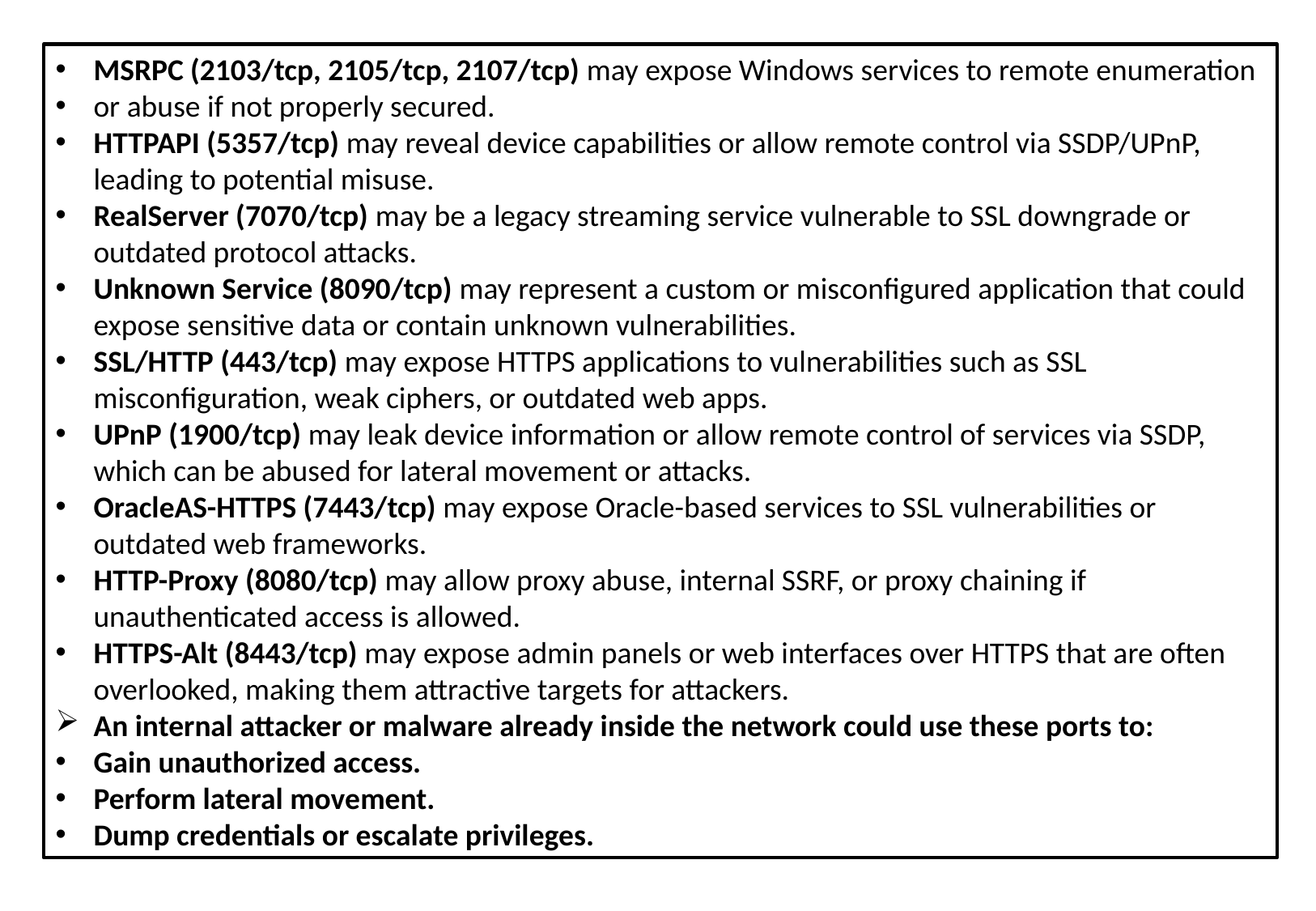

MSRPC (2103/tcp, 2105/tcp, 2107/tcp) may expose Windows services to remote enumeration
or abuse if not properly secured.
HTTPAPI (5357/tcp) may reveal device capabilities or allow remote control via SSDP/UPnP, leading to potential misuse.
RealServer (7070/tcp) may be a legacy streaming service vulnerable to SSL downgrade or outdated protocol attacks.
Unknown Service (8090/tcp) may represent a custom or misconfigured application that could expose sensitive data or contain unknown vulnerabilities.
SSL/HTTP (443/tcp) may expose HTTPS applications to vulnerabilities such as SSL misconfiguration, weak ciphers, or outdated web apps.
UPnP (1900/tcp) may leak device information or allow remote control of services via SSDP, which can be abused for lateral movement or attacks.
OracleAS-HTTPS (7443/tcp) may expose Oracle-based services to SSL vulnerabilities or outdated web frameworks.
HTTP-Proxy (8080/tcp) may allow proxy abuse, internal SSRF, or proxy chaining if unauthenticated access is allowed.
HTTPS-Alt (8443/tcp) may expose admin panels or web interfaces over HTTPS that are often overlooked, making them attractive targets for attackers.
An internal attacker or malware already inside the network could use these ports to:
Gain unauthorized access.
Perform lateral movement.
Dump credentials or escalate privileges.